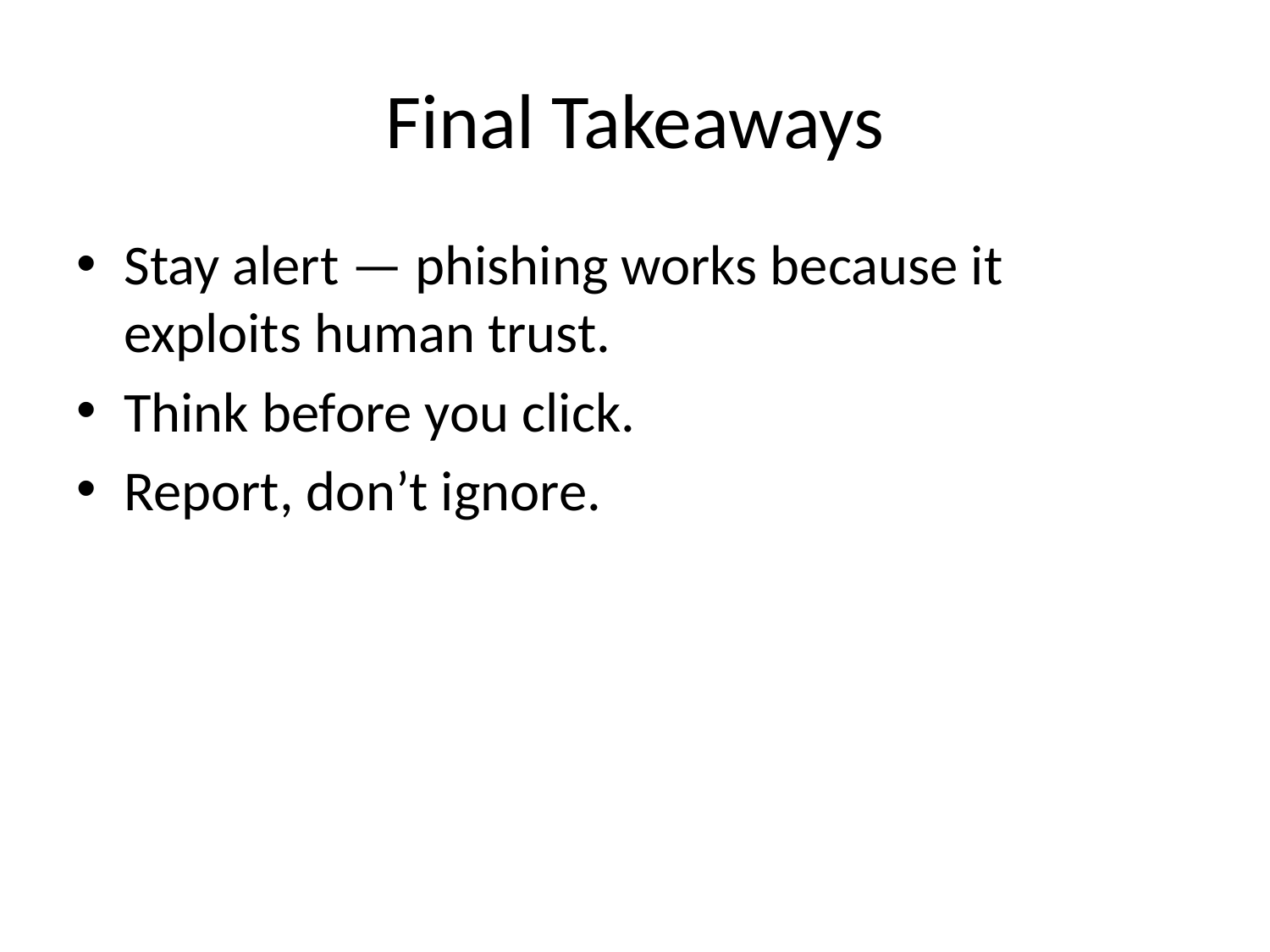

# Final Takeaways
Stay alert — phishing works because it exploits human trust.
Think before you click.
Report, don’t ignore.